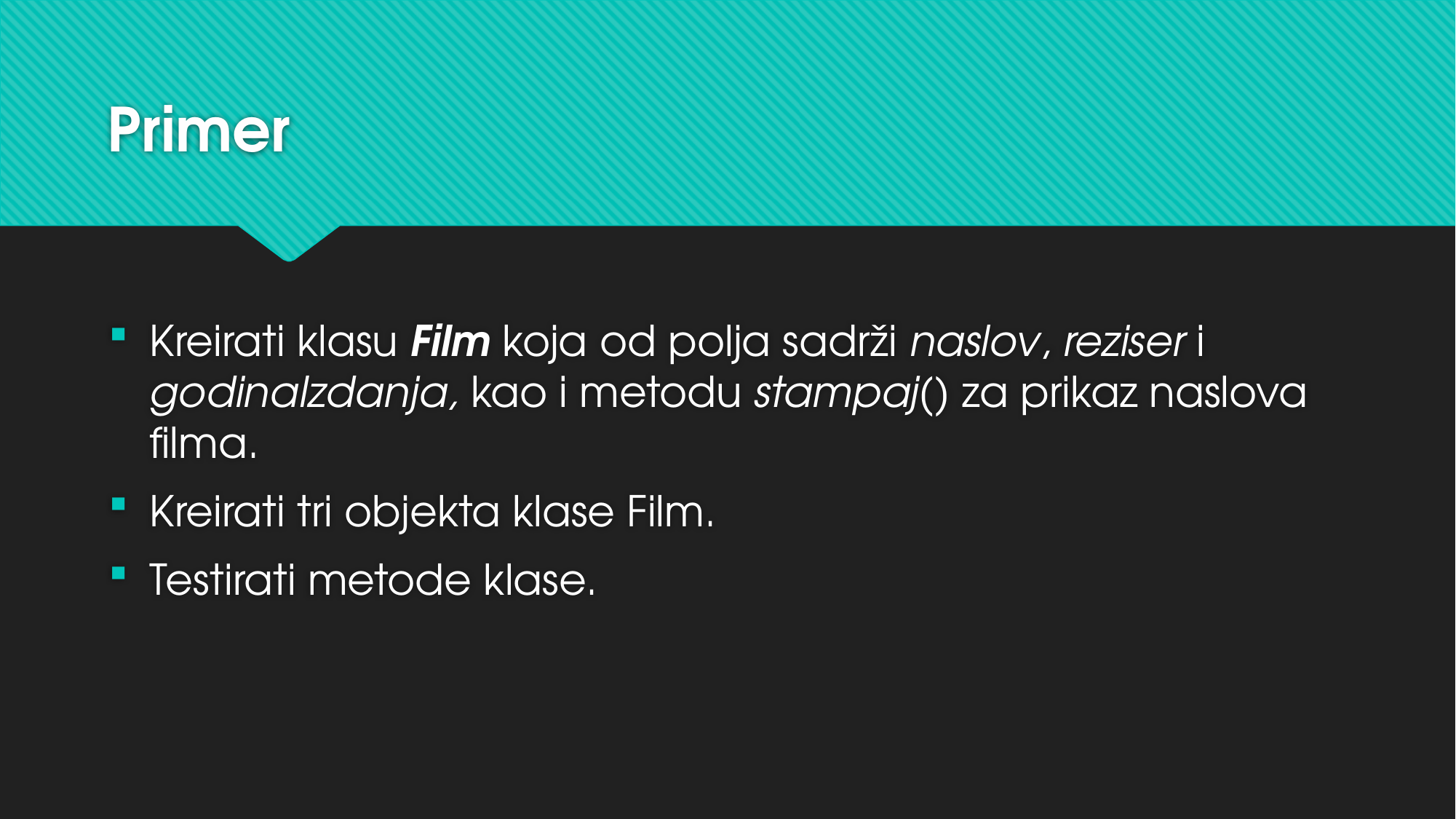

# Primer
Kreirati klasu Film koja od polja sadrži naslov, reziser i godinaIzdanja, kao i metodu stampaj() za prikaz naslova filma.
Kreirati tri objekta klase Film.
Testirati metode klase.